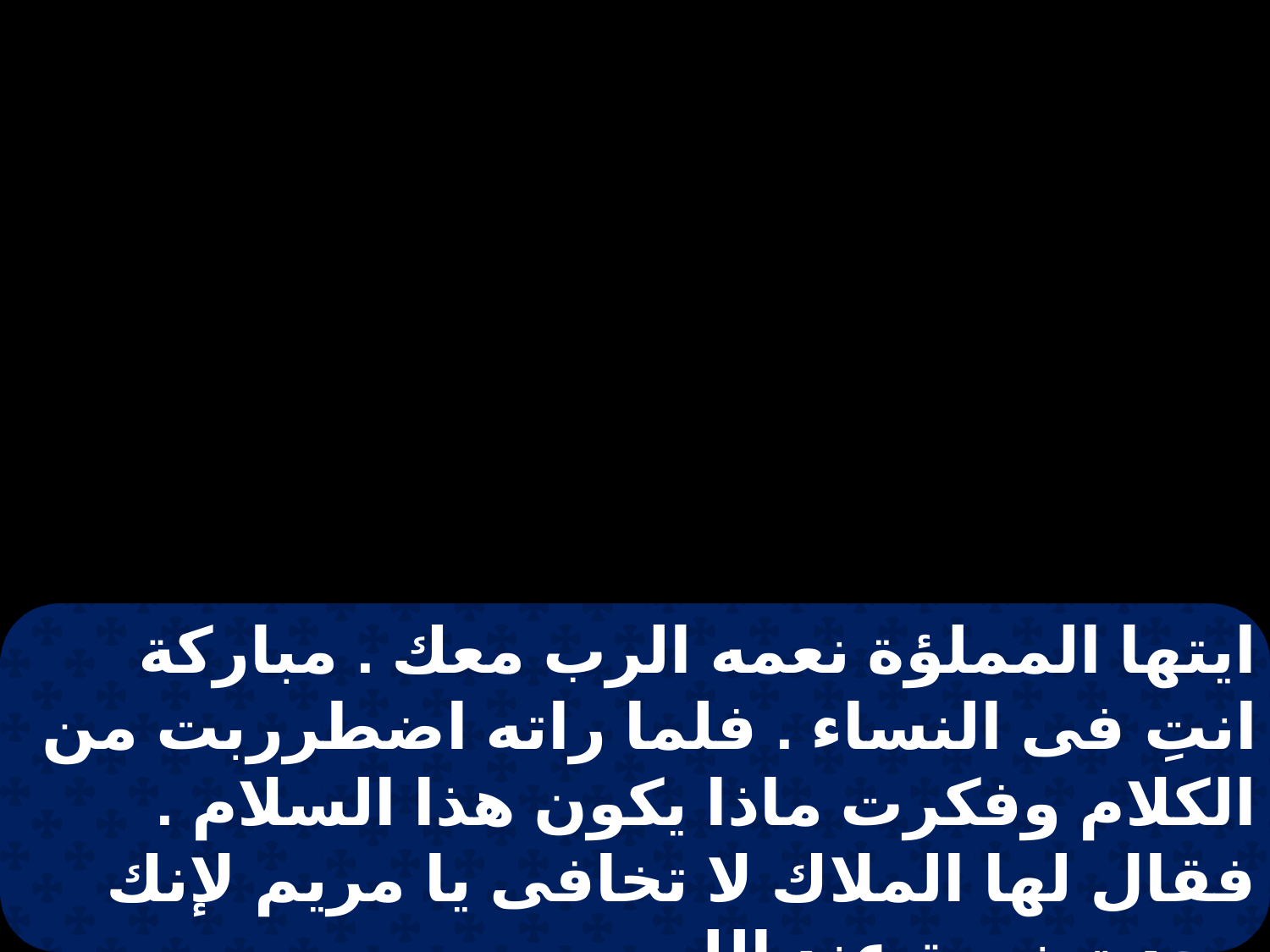

ايتها المملؤة نعمه الرب معك . مباركة انتِ فى النساء . فلما راته اضطرربت من الكلام وفكرت ماذا يكون هذا السلام . فقال لها الملاك لا تخافى يا مريم لإنك وجدت نعمة عند الله .